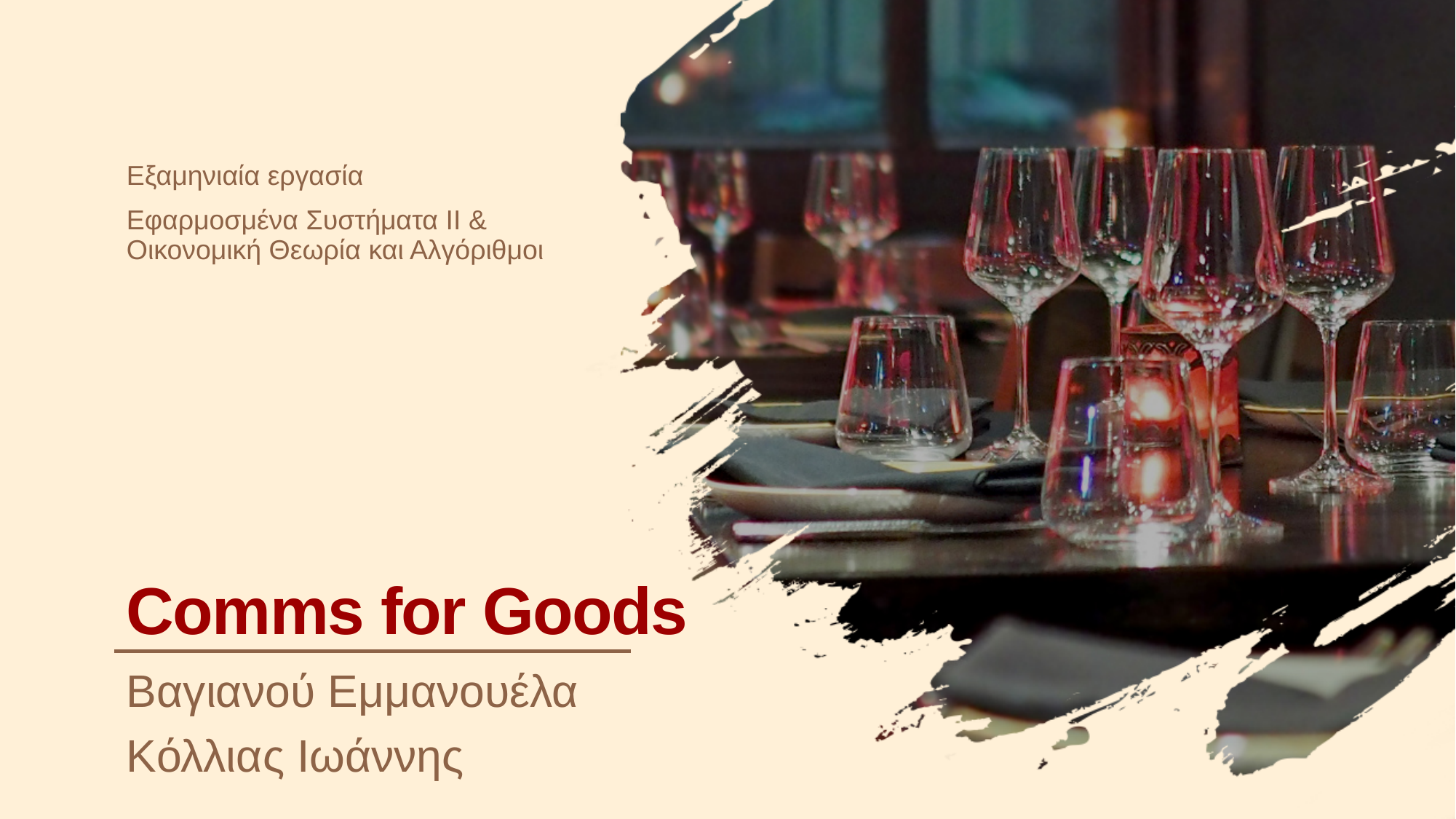

Εξαμηνιαία εργασία
Εφαρμοσμένα Συστήματα ΙΙ & Οικονομική Θεωρία και Αλγόριθμοι
# Comms for Goods
Βαγιανού Εμμανουέλα
Κόλλιας Ιωάννης